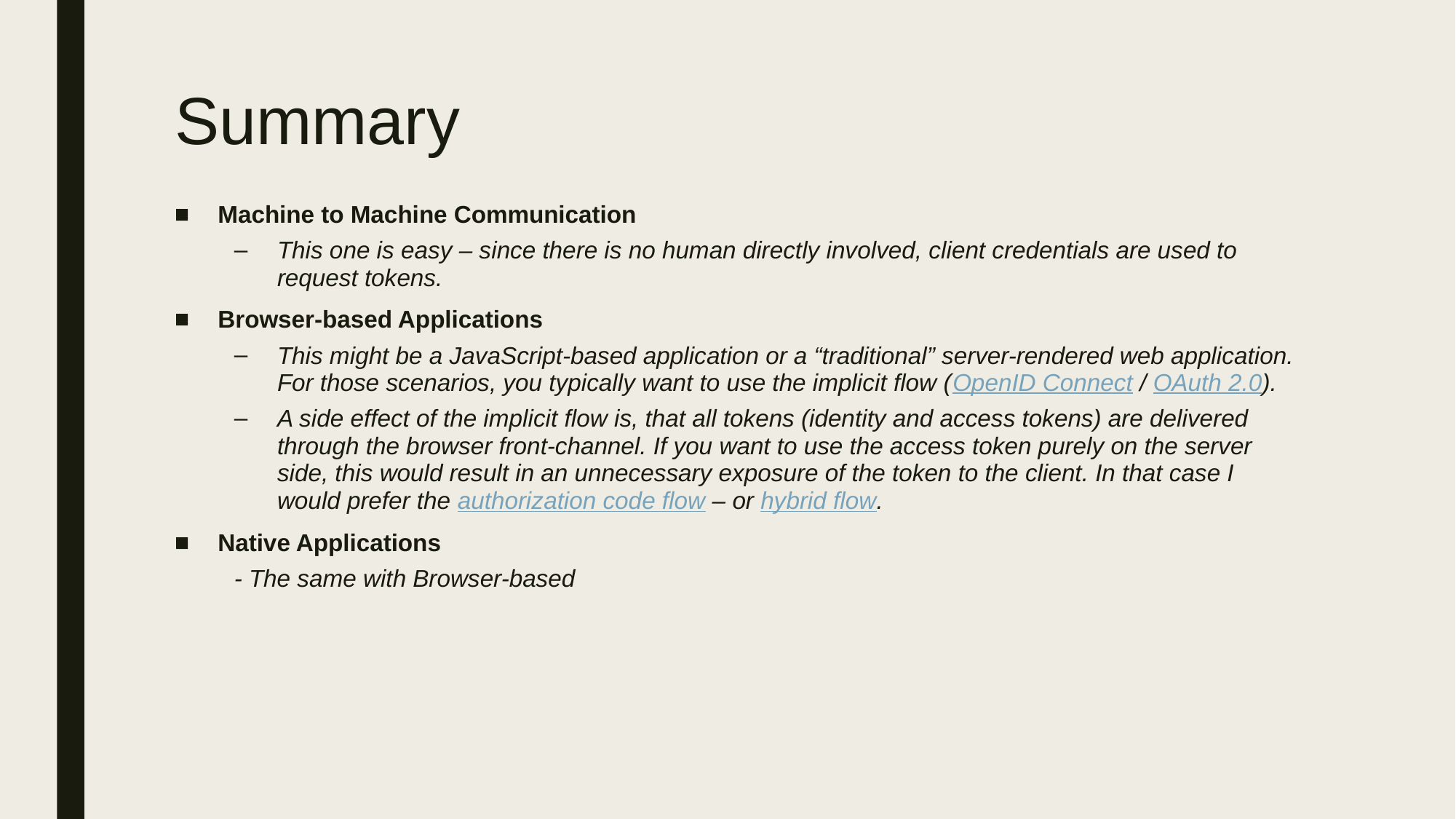

# Summary
Machine to Machine Communication
This one is easy – since there is no human directly involved, client credentials are used to request tokens.
Browser-based Applications
This might be a JavaScript-based application or a “traditional” server-rendered web application. For those scenarios, you typically want to use the implicit flow (OpenID Connect / OAuth 2.0).
A side effect of the implicit flow is, that all tokens (identity and access tokens) are delivered through the browser front-channel. If you want to use the access token purely on the server side, this would result in an unnecessary exposure of the token to the client. In that case I would prefer the authorization code flow – or hybrid flow.
Native Applications
- The same with Browser-based